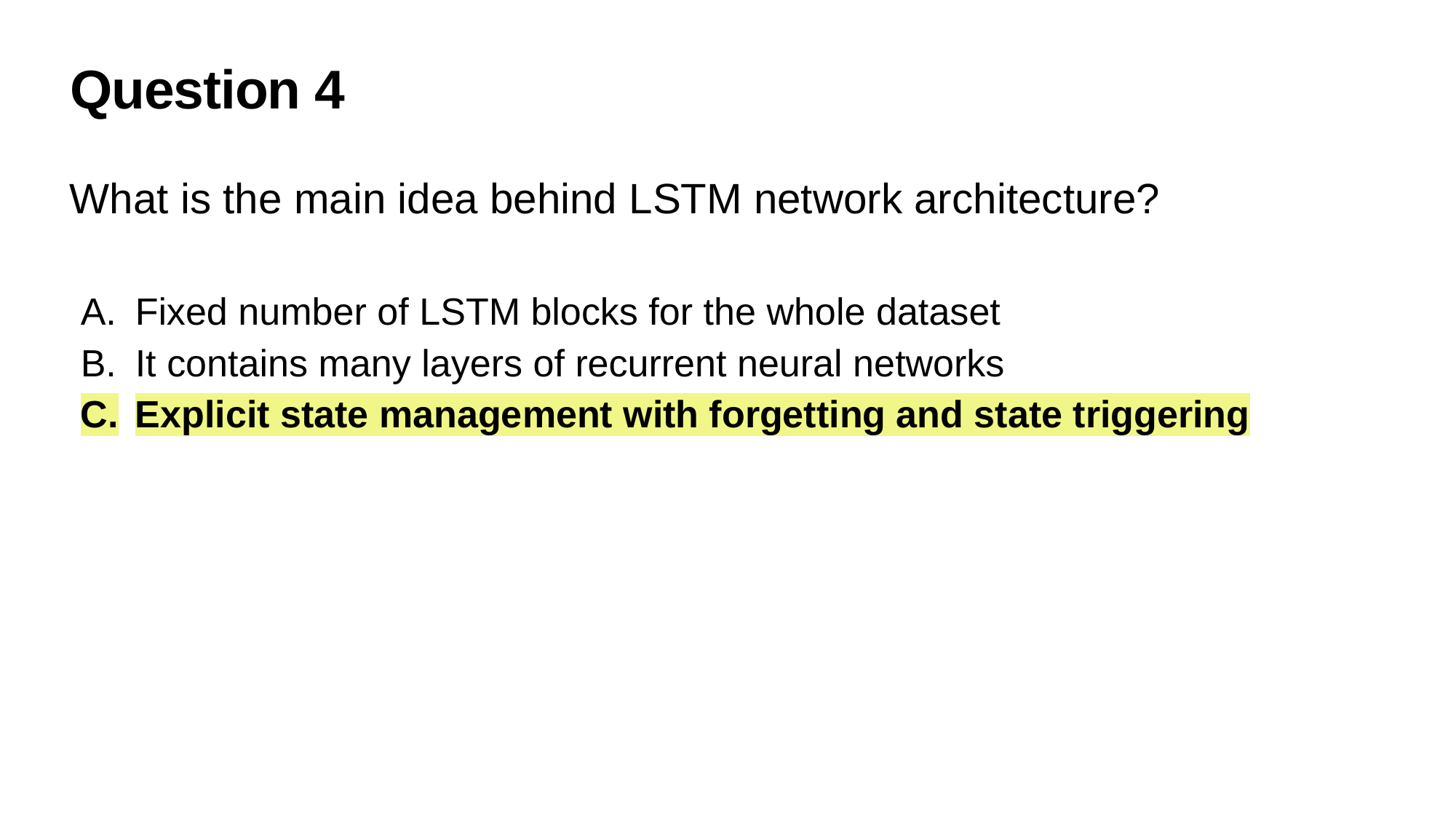

# Question 4
What is the main idea behind LSTM network architecture?
Fixed number of LSTM blocks for the whole dataset
It contains many layers of recurrent neural networks
Explicit state management with forgetting and state triggering